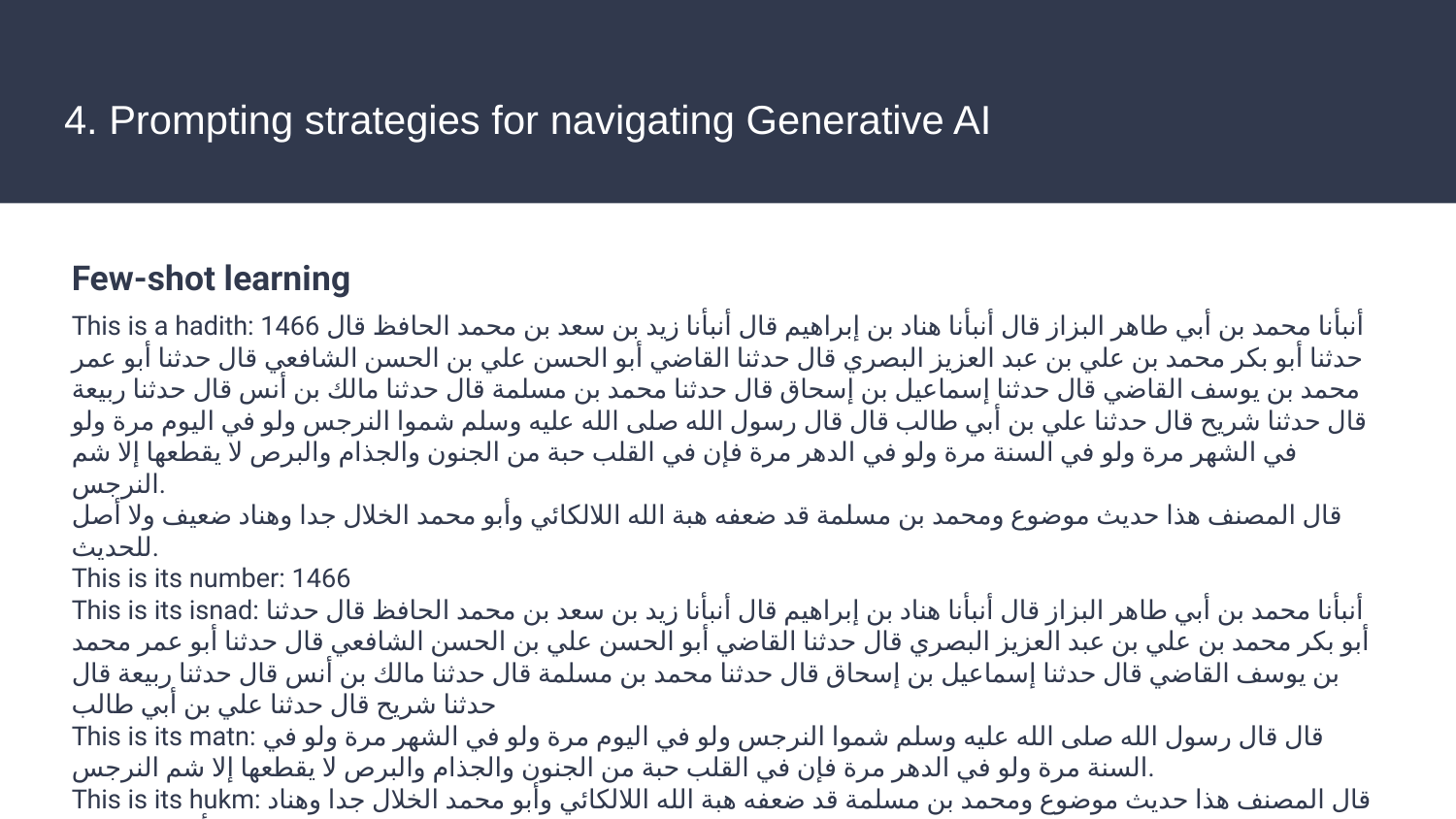

# 4. Prompting strategies for navigating Generative AI
Few-shot learning

This is a hadith: 1466 أنبأنا محمد بن أبي طاهر البزاز قال أنبأنا هناد بن إبراهيم قال أنبأنا زيد بن سعد بن محمد الحافظ قال حدثنا أبو بكر محمد بن علي بن عبد العزيز البصري قال حدثنا القاضي أبو الحسن علي بن الحسن الشافعي قال حدثنا أبو عمر محمد بن يوسف القاضي قال حدثنا إسماعيل بن إسحاق قال حدثنا محمد بن مسلمة قال حدثنا مالك بن أنس قال حدثنا ربيعة قال حدثنا شريح قال حدثنا علي بن أبي طالب قال قال رسول الله صلى الله عليه وسلم شموا النرجس ولو في اليوم مرة ولو في الشهر مرة ولو في السنة مرة ولو في الدهر مرة فإن في القلب حبة من الجنون والجذام والبرص لا يقطعها إلا شم النرجس.
قال المصنف هذا حديث موضوع ومحمد بن مسلمة قد ضعفه هبة الله اللالكائي وأبو محمد الخلال جدا وهناد ضعيف ولا أصل للحديث.
This is its number: 1466
This is its isnad: أنبأنا محمد بن أبي طاهر البزاز قال أنبأنا هناد بن إبراهيم قال أنبأنا زيد بن سعد بن محمد الحافظ قال حدثنا أبو بكر محمد بن علي بن عبد العزيز البصري قال حدثنا القاضي أبو الحسن علي بن الحسن الشافعي قال حدثنا أبو عمر محمد بن يوسف القاضي قال حدثنا إسماعيل بن إسحاق قال حدثنا محمد بن مسلمة قال حدثنا مالك بن أنس قال حدثنا ربيعة قال حدثنا شريح قال حدثنا علي بن أبي طالب
This is its matn: قال قال رسول الله صلى الله عليه وسلم شموا النرجس ولو في اليوم مرة ولو في الشهر مرة ولو في السنة مرة ولو في الدهر مرة فإن في القلب حبة من الجنون والجذام والبرص لا يقطعها إلا شم النرجس.
This is its hukm: قال المصنف هذا حديث موضوع ومحمد بن مسلمة قد ضعفه هبة الله اللالكائي وأبو محمد الخلال جدا وهناد ضعيف ولا أصل للحديث.